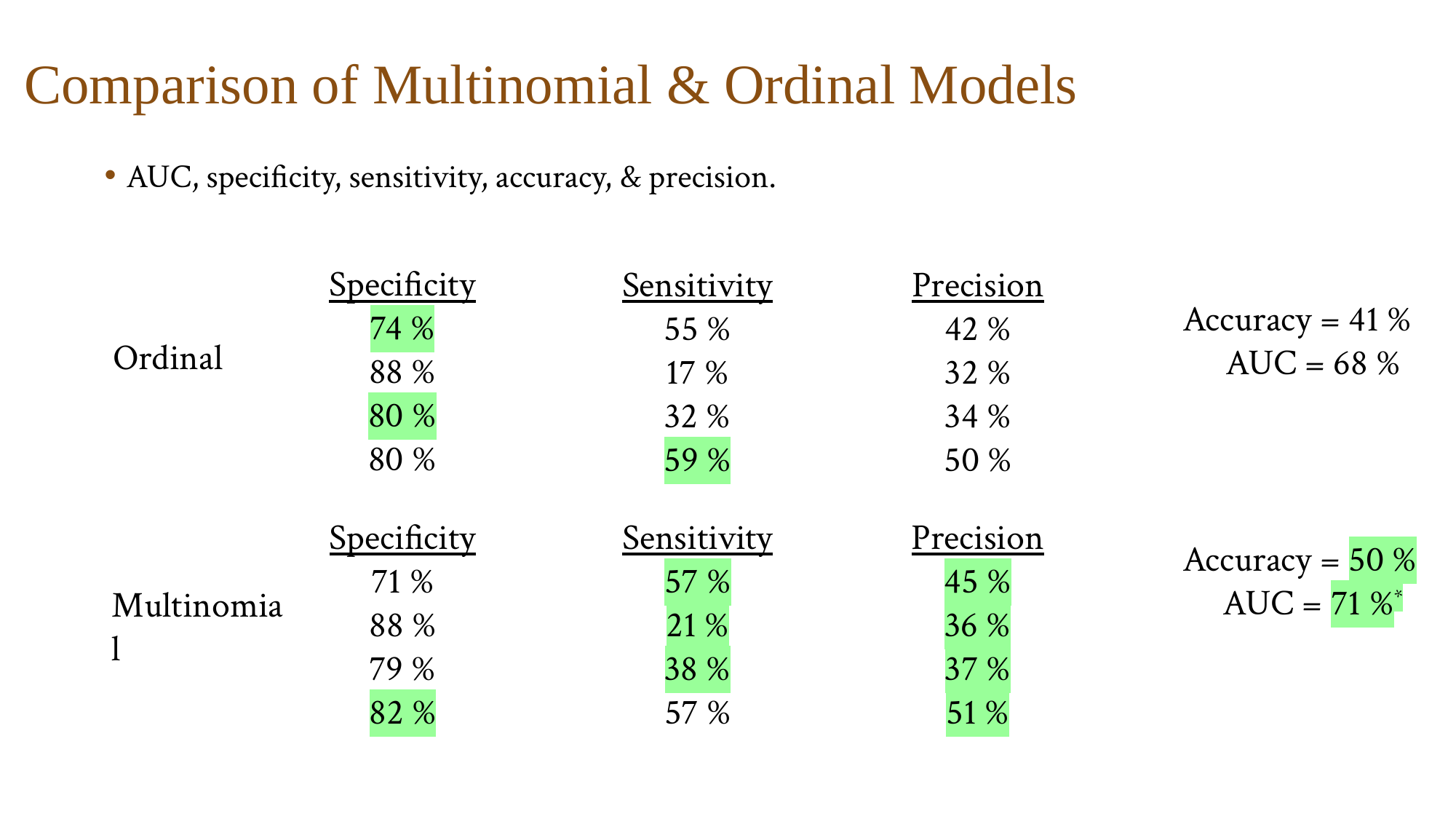

# Comparison of Multinomial & Ordinal Models
AUC, specificity, sensitivity, accuracy, & precision.
Specificity
74 %
88 %
80 %
80 %

Sensitivity
55 %
17 %
32 %
59 %

Precision
42 %
32 %
34 %
50 %

Accuracy = 41 %
AUC = 68 %

Ordinal
Specificity
71 %
88 %
79 %
82 %

Sensitivity
57 %
21 %
38 %
57 %

Precision
45 %
36 %
37 %
51 %

Accuracy = 50 %
AUC = 71 %*

Multinomial